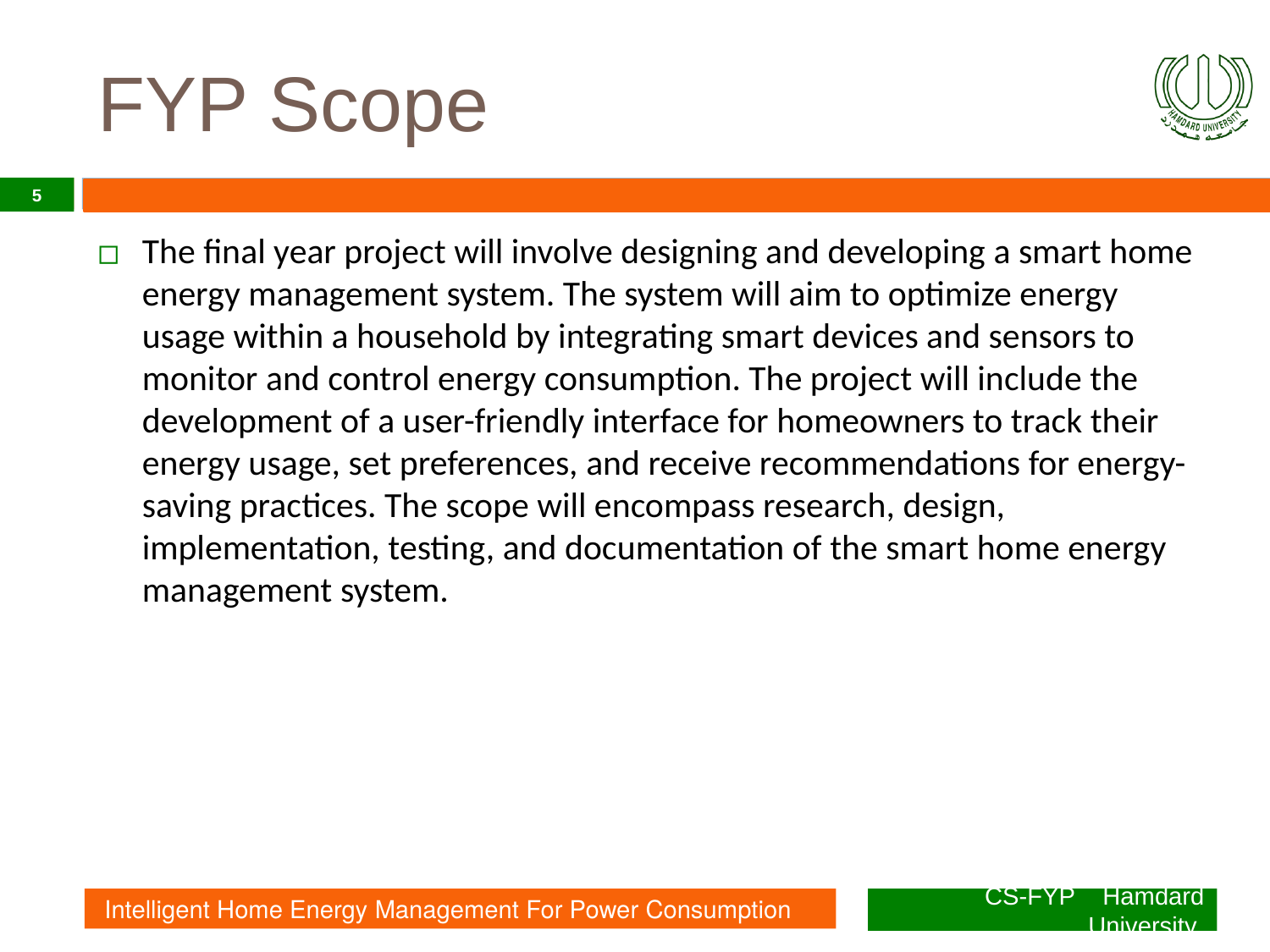

# FYP Scope
5
The final year project will involve designing and developing a smart home energy management system. The system will aim to optimize energy usage within a household by integrating smart devices and sensors to monitor and control energy consumption. The project will include the development of a user-friendly interface for homeowners to track their energy usage, set preferences, and receive recommendations for energy-saving practices. The scope will encompass research, design, implementation, testing, and documentation of the smart home energy management system.

P

 Intelligent Home Energy Management For Power Consumption

CS-FYP    Hamdard University